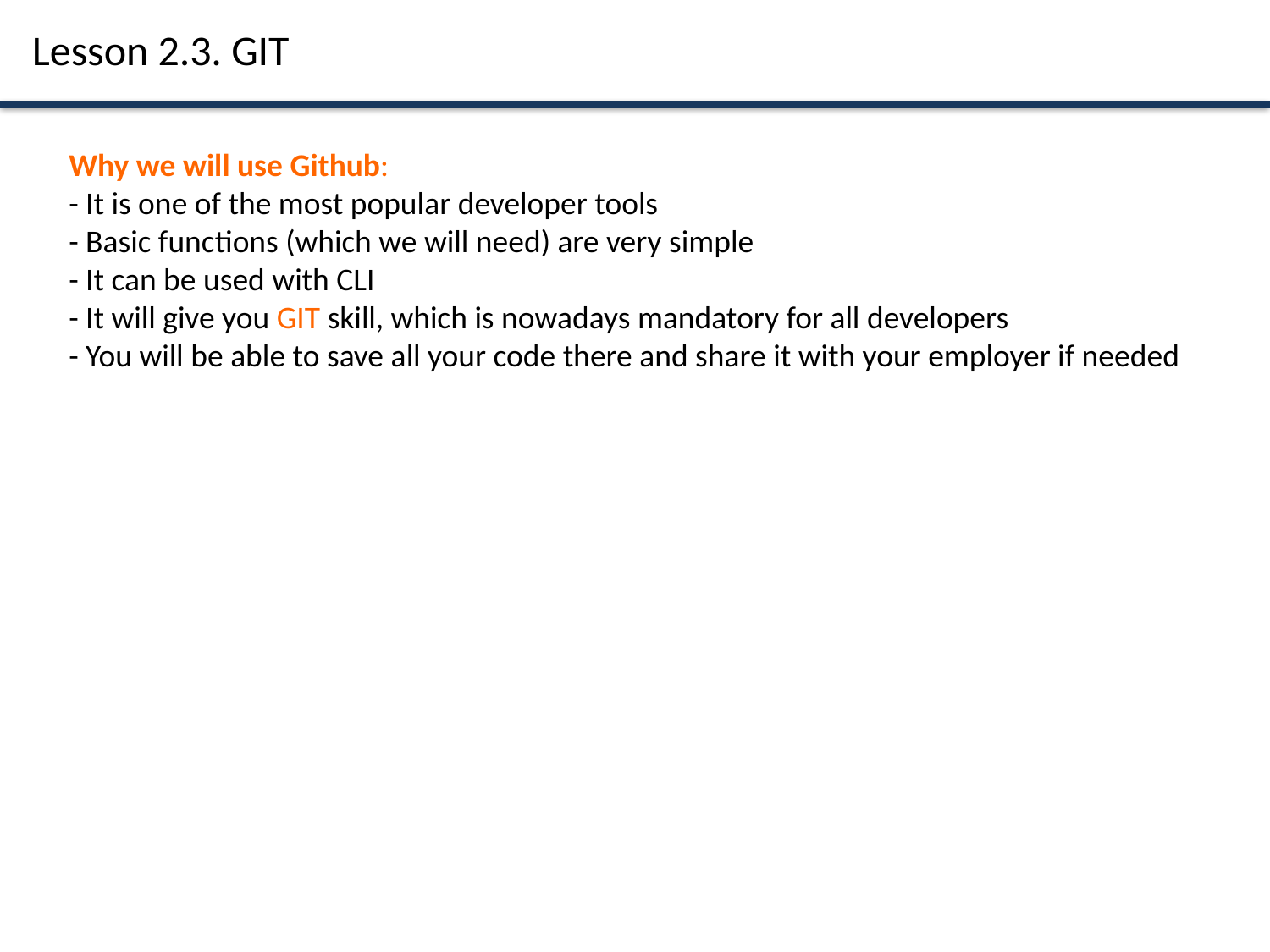

Lesson 2.3. GIT
Why we will use Github:
- It is one of the most popular developer tools
- Basic functions (which we will need) are very simple
- It can be used with CLI
- It will give you GIT skill, which is nowadays mandatory for all developers
- You will be able to save all your code there and share it with your employer if needed